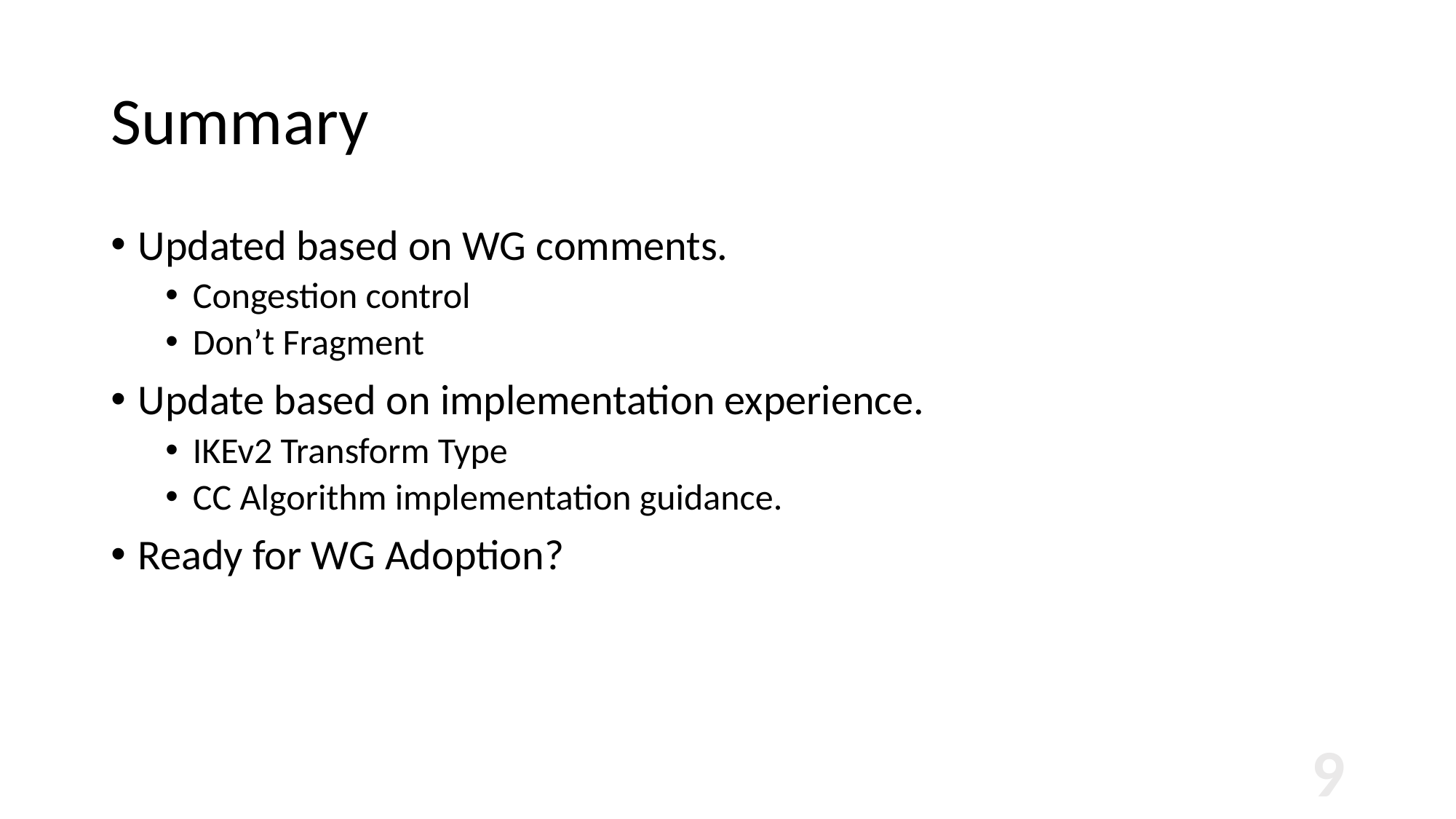

# Summary
Updated based on WG comments.
Congestion control
Don’t Fragment
Update based on implementation experience.
IKEv2 Transform Type
CC Algorithm implementation guidance.
Ready for WG Adoption?
9